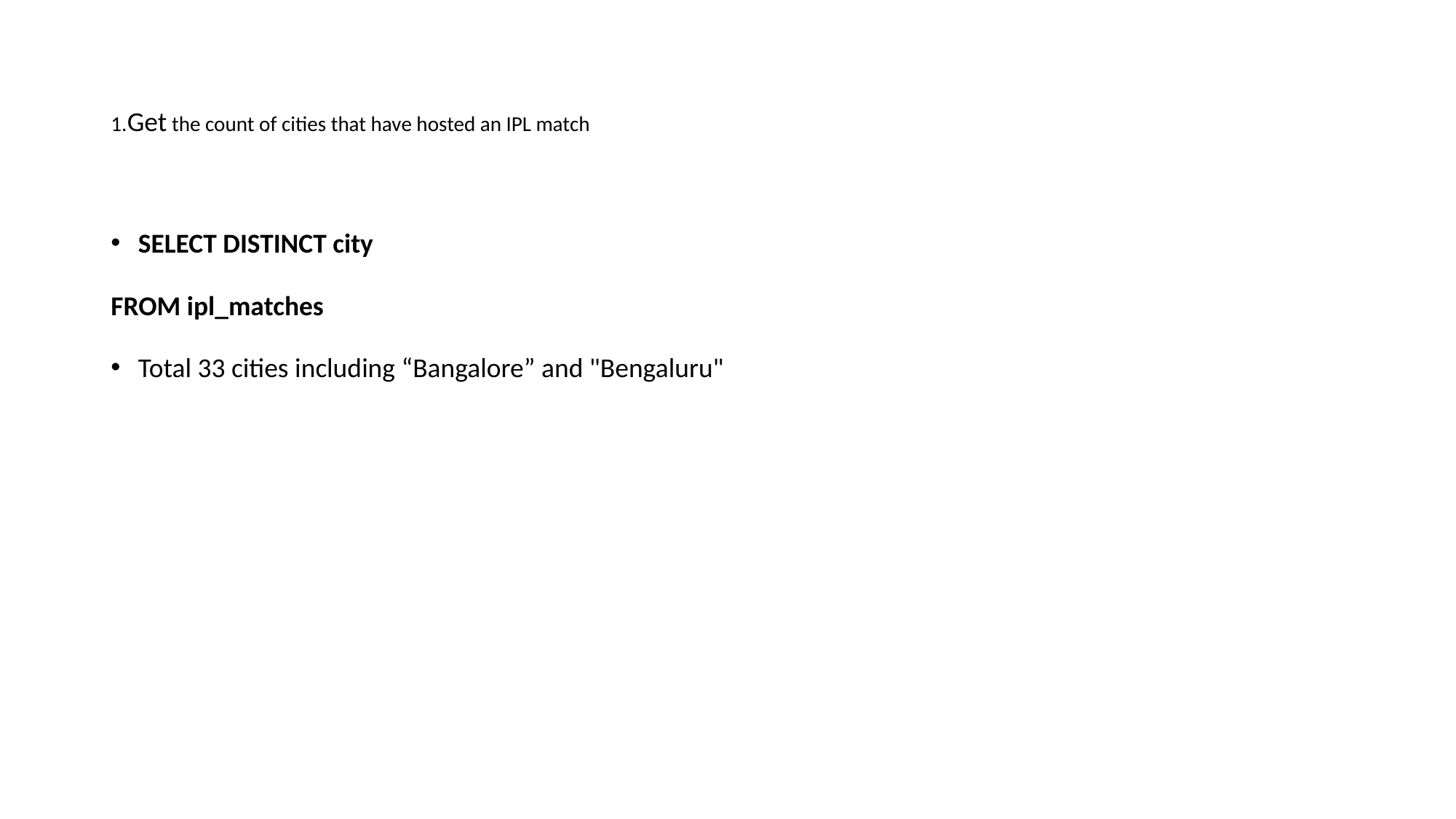

# 1.Get the count of cities that have hosted an IPL match
SELECT DISTINCT city
FROM ipl_matches
Total 33 cities including “Bangalore” and "Bengaluru"